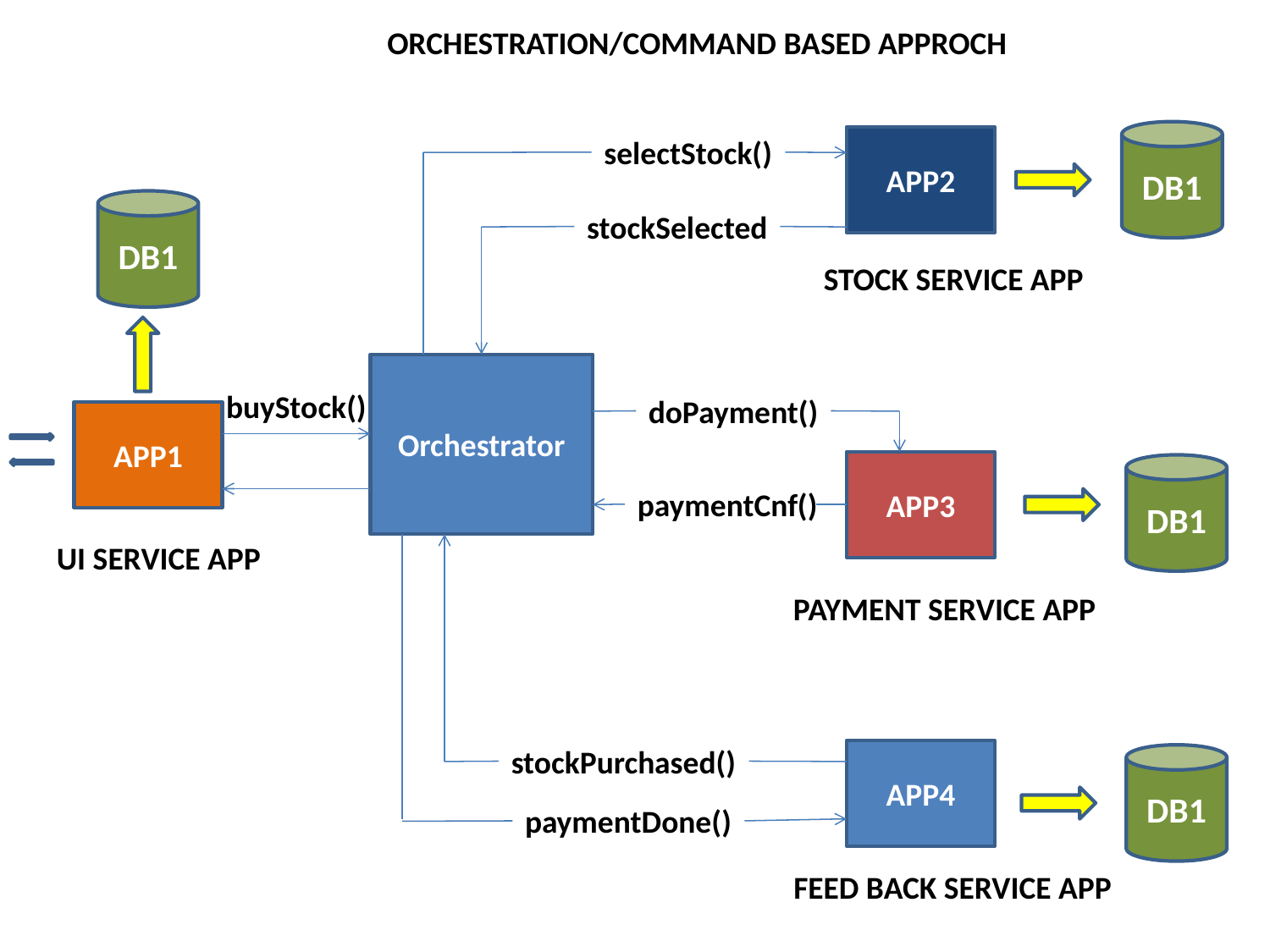

ORCHESTRATION/COMMAND BASED APPROCH
DB1
selectStock()
APP2

DB1
stockSelected
STOCK SERVICE APP

Orchestrator
buyStock()
doPayment()
APP1

APP3
DB1

paymentCnf()

UI SERVICE APP
PAYMENT SERVICE APP
stockPurchased()
APP4
DB1

paymentDone()
FEED BACK SERVICE APP